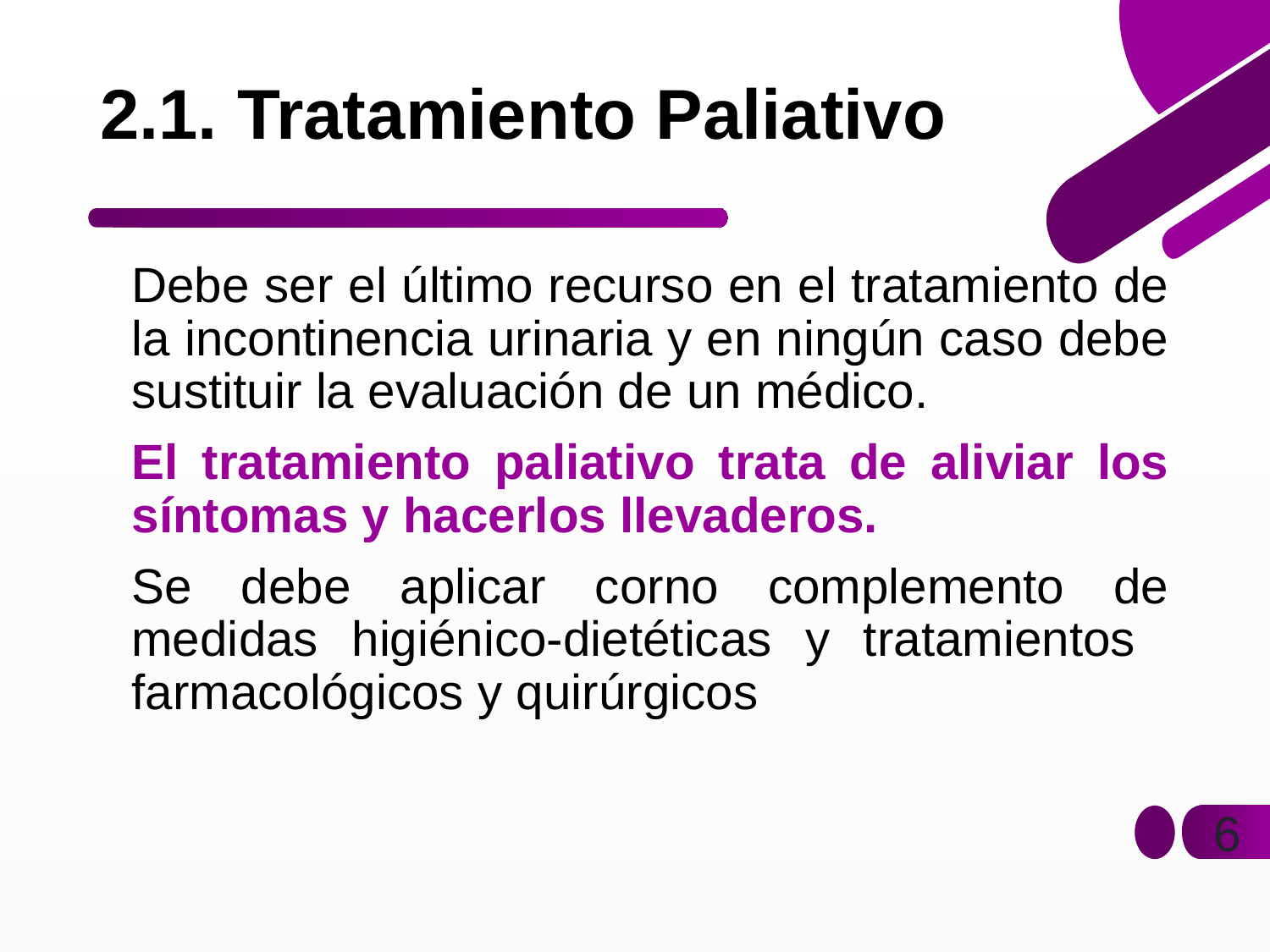

# 2.1. Tratamiento Paliativo
Debe ser el último recurso en el tratamiento de la incontinencia urinaria y en ningún caso debe sustituir la evaluación de un médico.
El tratamiento paliativo trata de aliviar los síntomas y hacerlos llevaderos.
Se debe aplicar corno complemento de medidas higiénico-dietéticas y tratamientos  farmacológicos y quirúrgicos
6